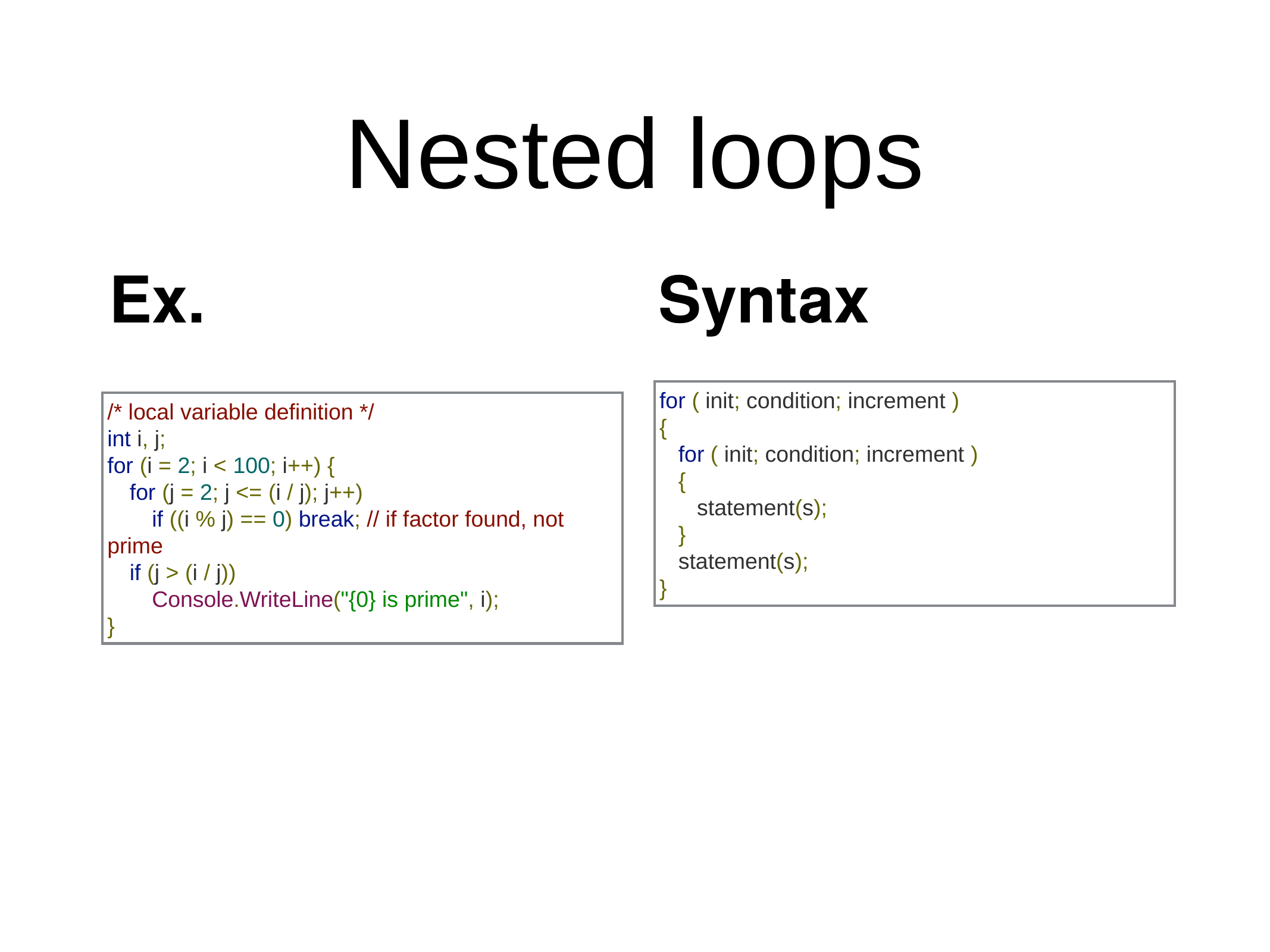

# Nested loops
Ex.
Syntax
/* local variable definition */
int i, j;
for (i = 2; i < 100; i++) {
for (j = 2; j <= (i / j); j++)
if ((i % j) == 0) break; // if factor found, not prime
if (j > (i / j))
Console.WriteLine("{0} is prime", i);
}
for ( init; condition; increment )
{
   for ( init; condition; increment )
   {
      statement(s);
   }
   statement(s);
}